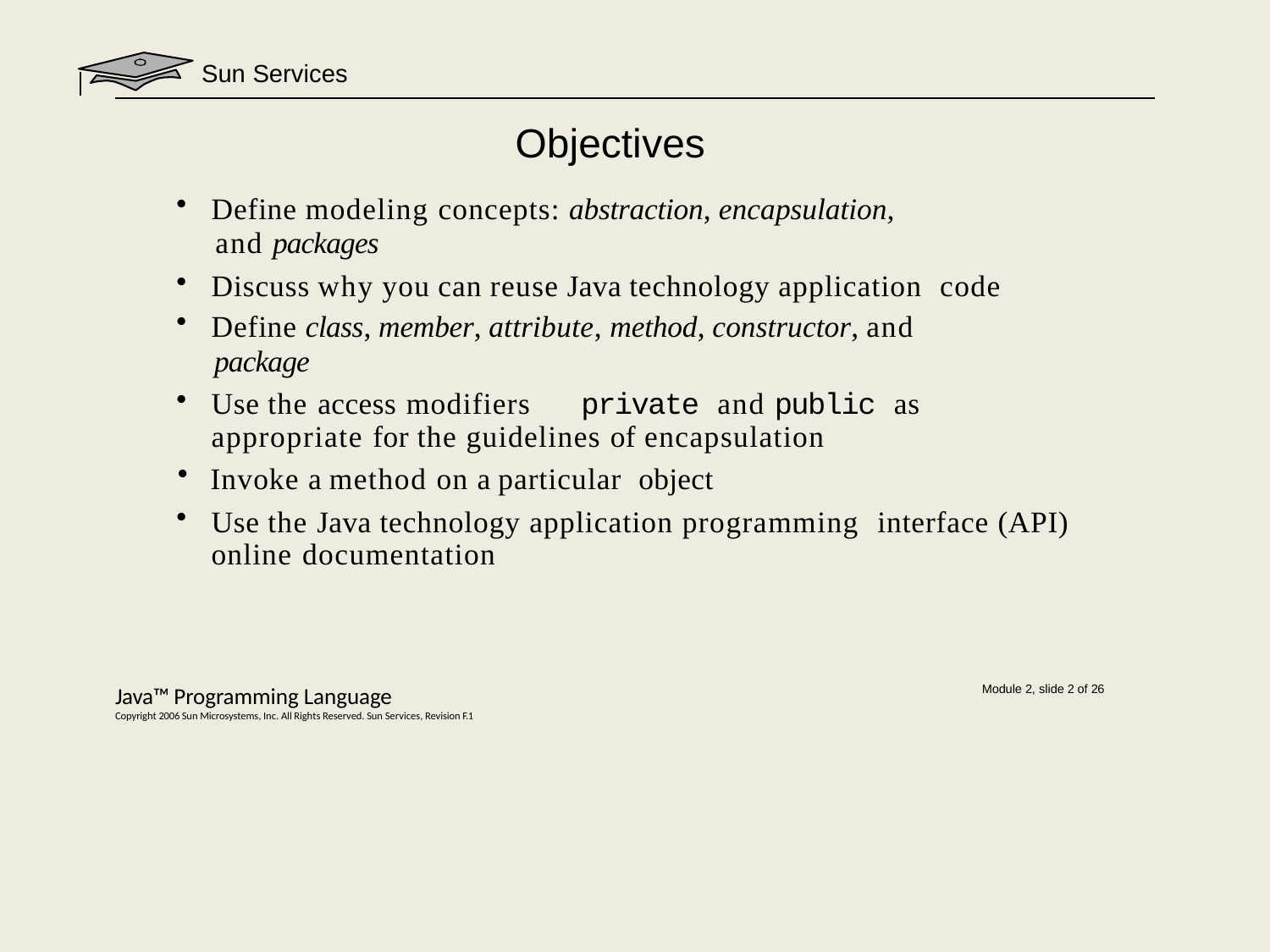

Sun Services

# Objectives
Define modeling concepts: abstraction, encapsulation,
and packages
Discuss why you can reuse Java technology application  code
Define class, member, attribute, method, constructor, and
package
Use the access modifiers	private and public as  appropriate for the guidelines of encapsulation
Invoke a method on a particular object
Use the Java technology application programming  interface (API) online documentation
Java™ Programming Language
Copyright 2006 Sun Microsystems, Inc. All Rights Reserved. Sun Services, Revision F.1
Module 2, slide 2 of 26